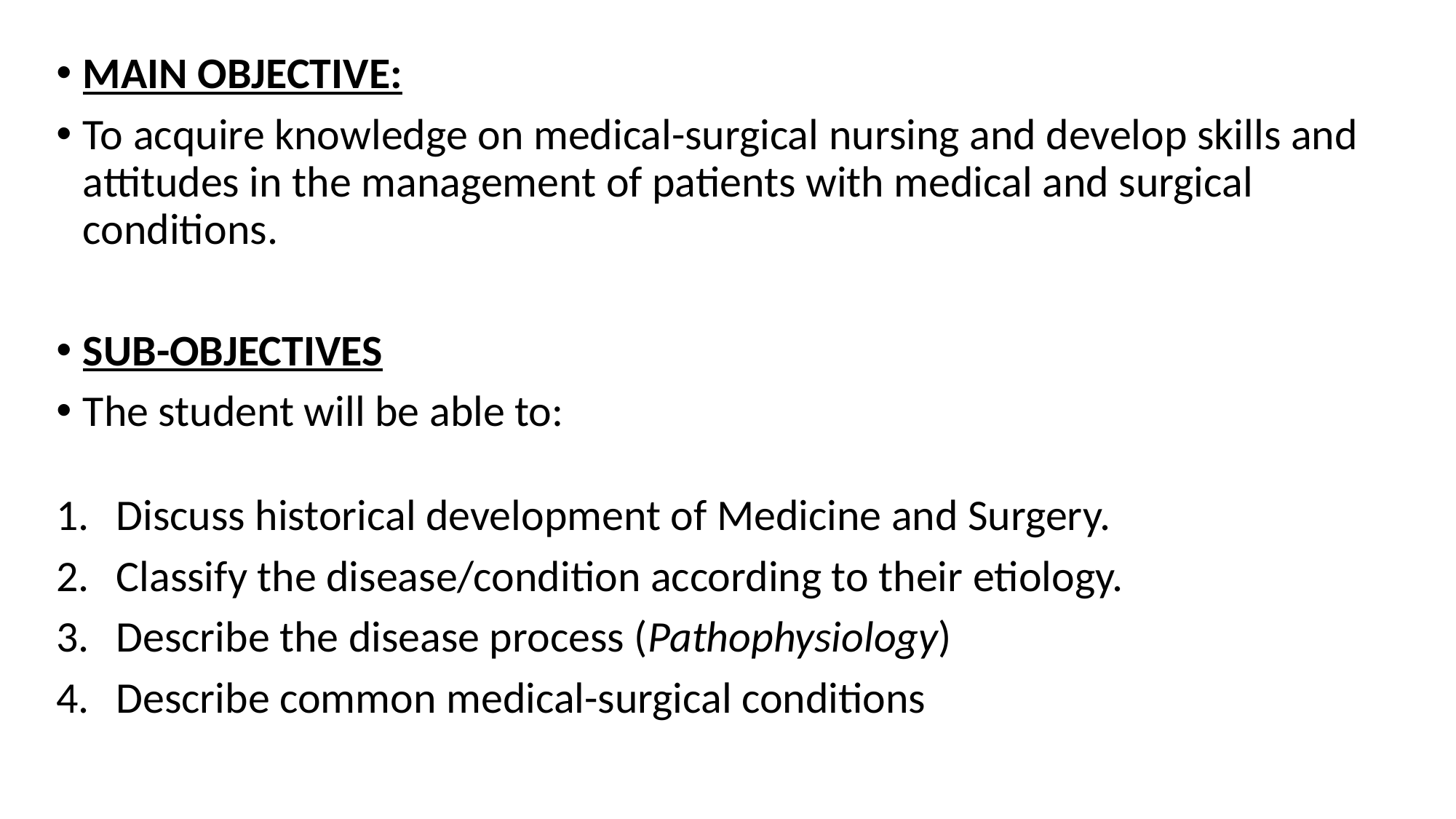

MAIN OBJECTIVE:
To acquire knowledge on medical-surgical nursing and develop skills and attitudes in the management of patients with medical and surgical conditions.

SUB-OBJECTIVES
The student will be able to:

Discuss historical development of Medicine and Surgery.
Classify the disease/condition according to their etiology.
Describe the disease process (Pathophysiology)
Describe common medical-surgical conditions